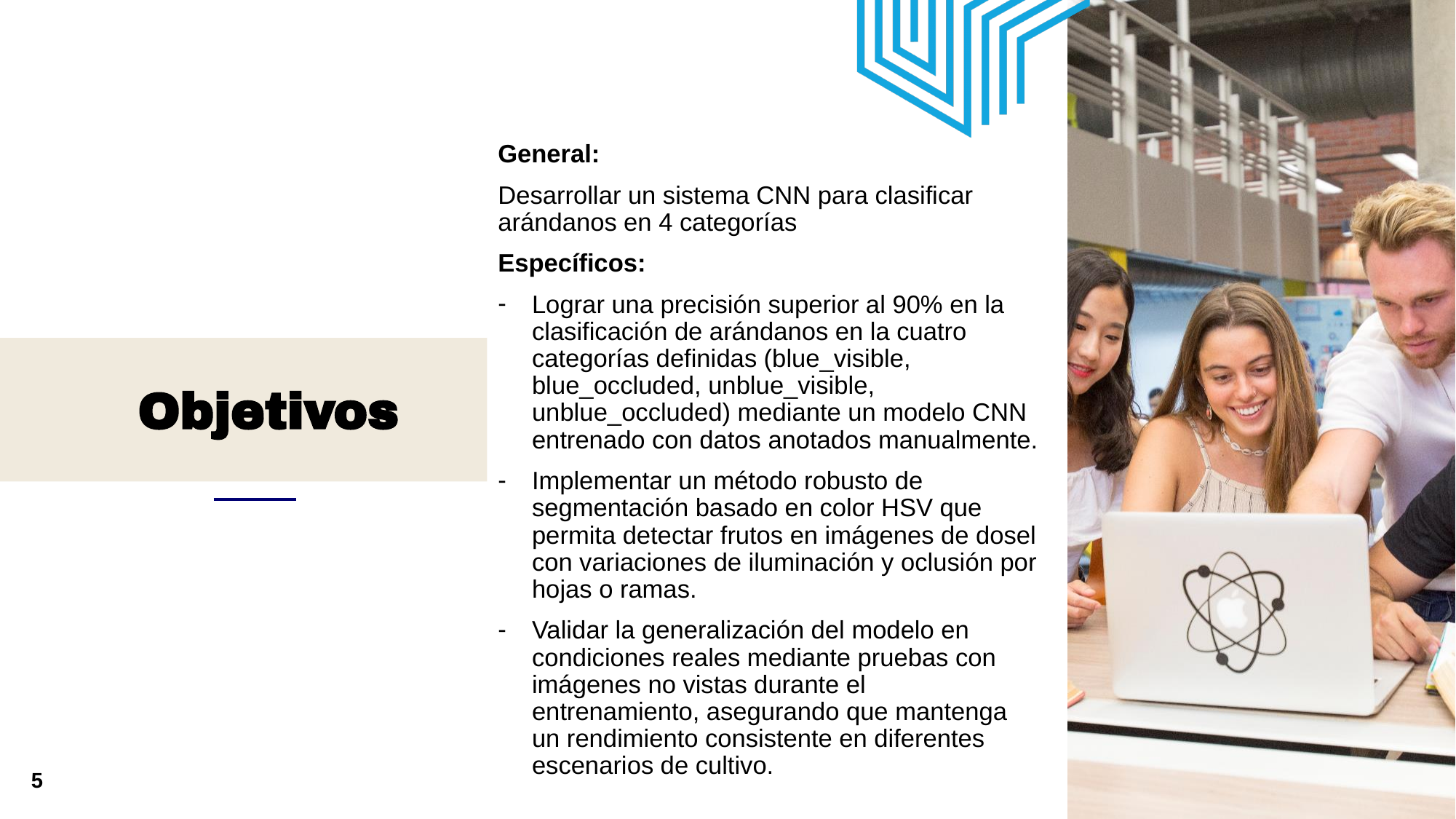

General:
Desarrollar un sistema CNN para clasificar arándanos en 4 categorías
Específicos:
Lograr una precisión superior al 90% en la clasificación de arándanos en la cuatro categorías definidas (blue_visible, blue_occluded, unblue_visible, unblue_occluded) mediante un modelo CNN entrenado con datos anotados manualmente.
Implementar un método robusto de segmentación basado en color HSV que permita detectar frutos en imágenes de dosel con variaciones de iluminación y oclusión por hojas o ramas.
Validar la generalización del modelo en condiciones reales mediante pruebas con imágenes no vistas durante el entrenamiento, asegurando que mantenga un rendimiento consistente en diferentes escenarios de cultivo.

# Objetivos
5